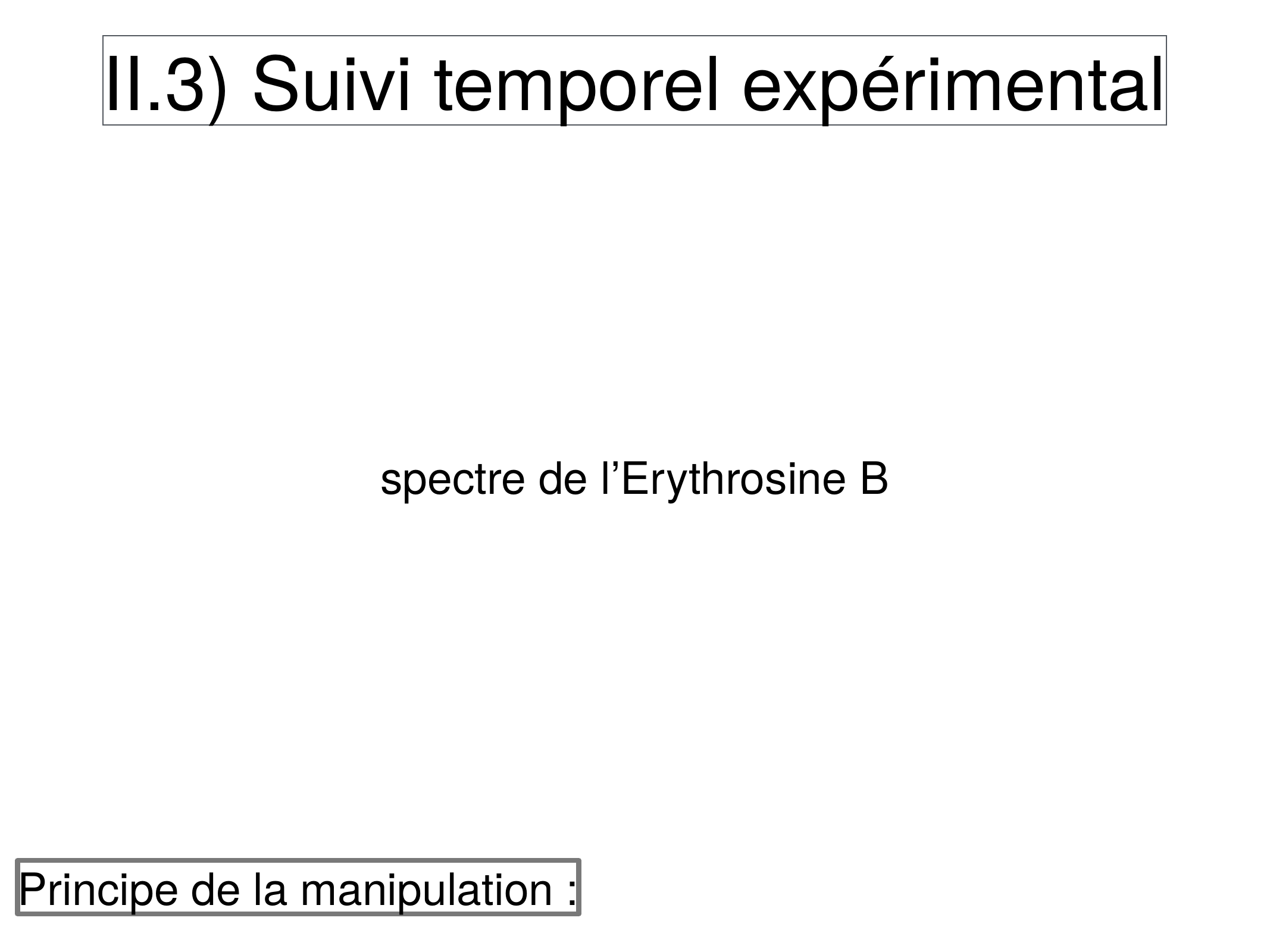

II.3) Suivi temporel expérimental
spectre de l’Erythrosine B
Principe de la manipulation :
7